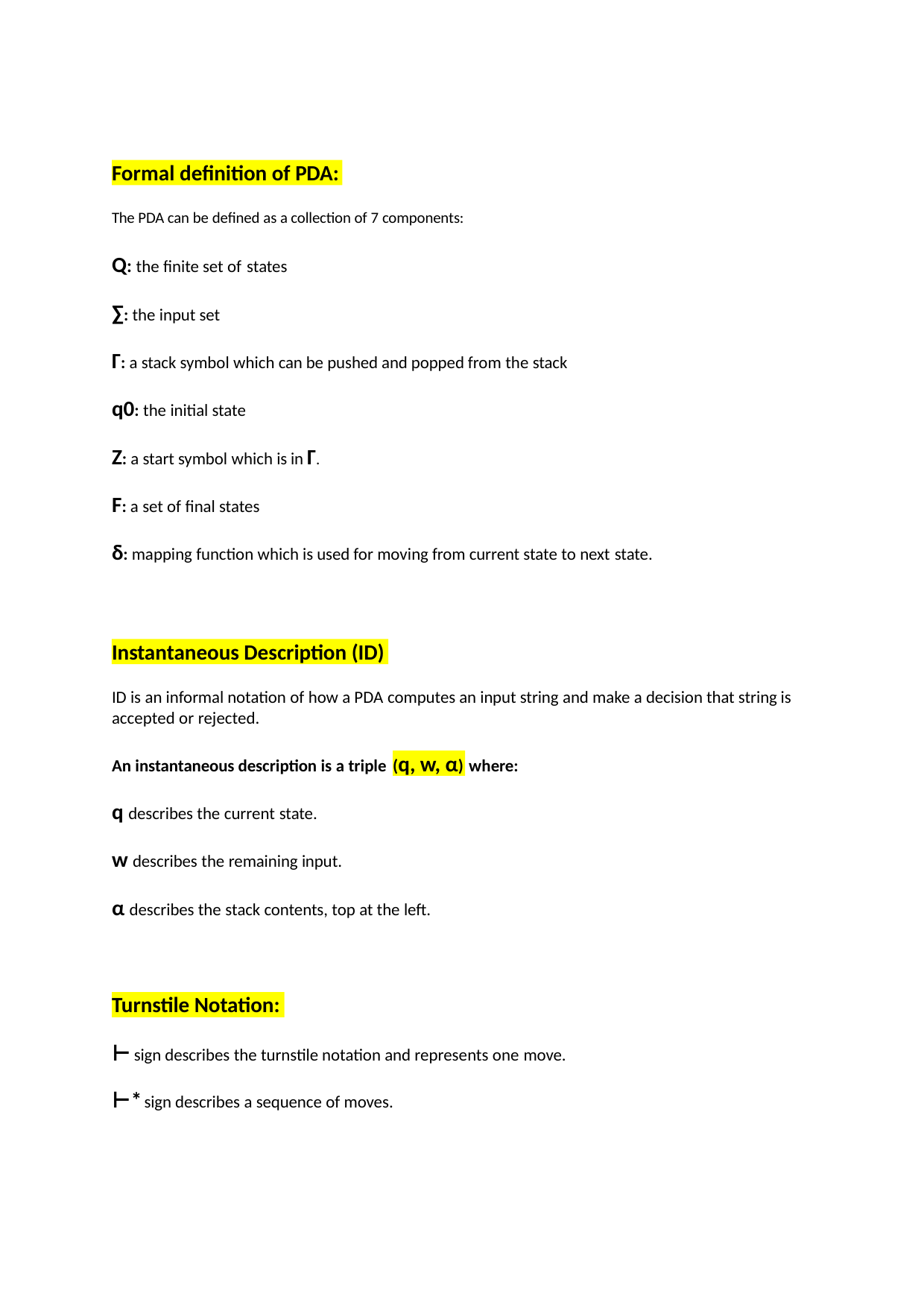

Formal definition of PDA:
The PDA can be defined as a collection of 7 components:

Q: the finite set of states

∑: the input set

Γ: a stack symbol which can be pushed and popped from the stack

q0: the initial state

Z: a start symbol which is in Γ.

F: a set of final states

δ: mapping function which is used for moving from current state to next state.
Instantaneous Description (ID)
ID is an informal notation of how a PDA computes an input string and make a decision that string is  accepted or rejected.
(q, w, α)
An instantaneous description is a triple
where:
q describes the current state.

w describes the remaining input.

α describes the stack contents, top at the left.
Turnstile Notation:
⊢ sign describes the turnstile notation and represents one move.

⊢* sign describes a sequence of moves.